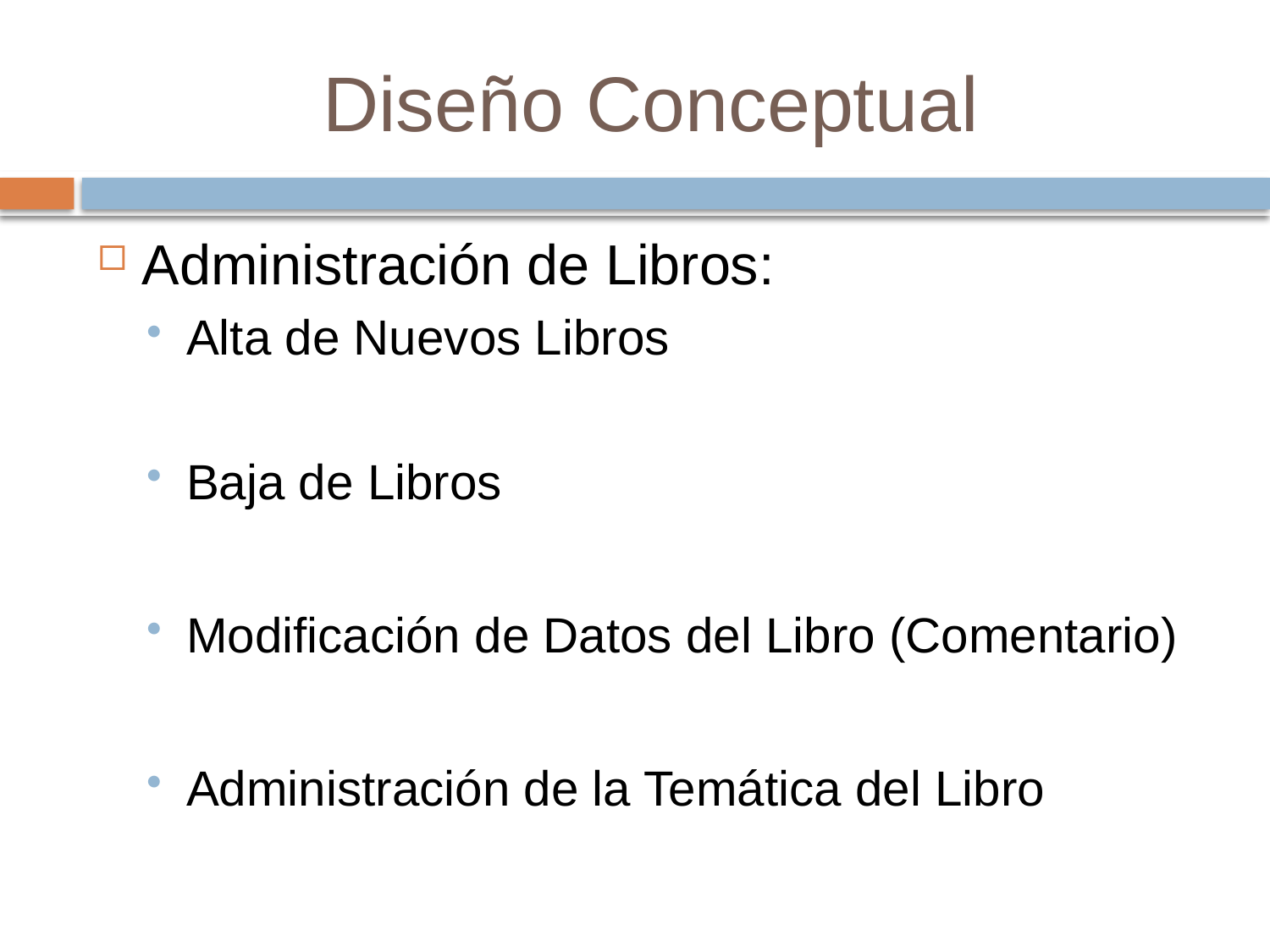

# Diseño Conceptual
Administración de Libros:
Alta de Nuevos Libros

Baja de Libros

Modificación de Datos del Libro (Comentario)

Administración de la Temática del Libro